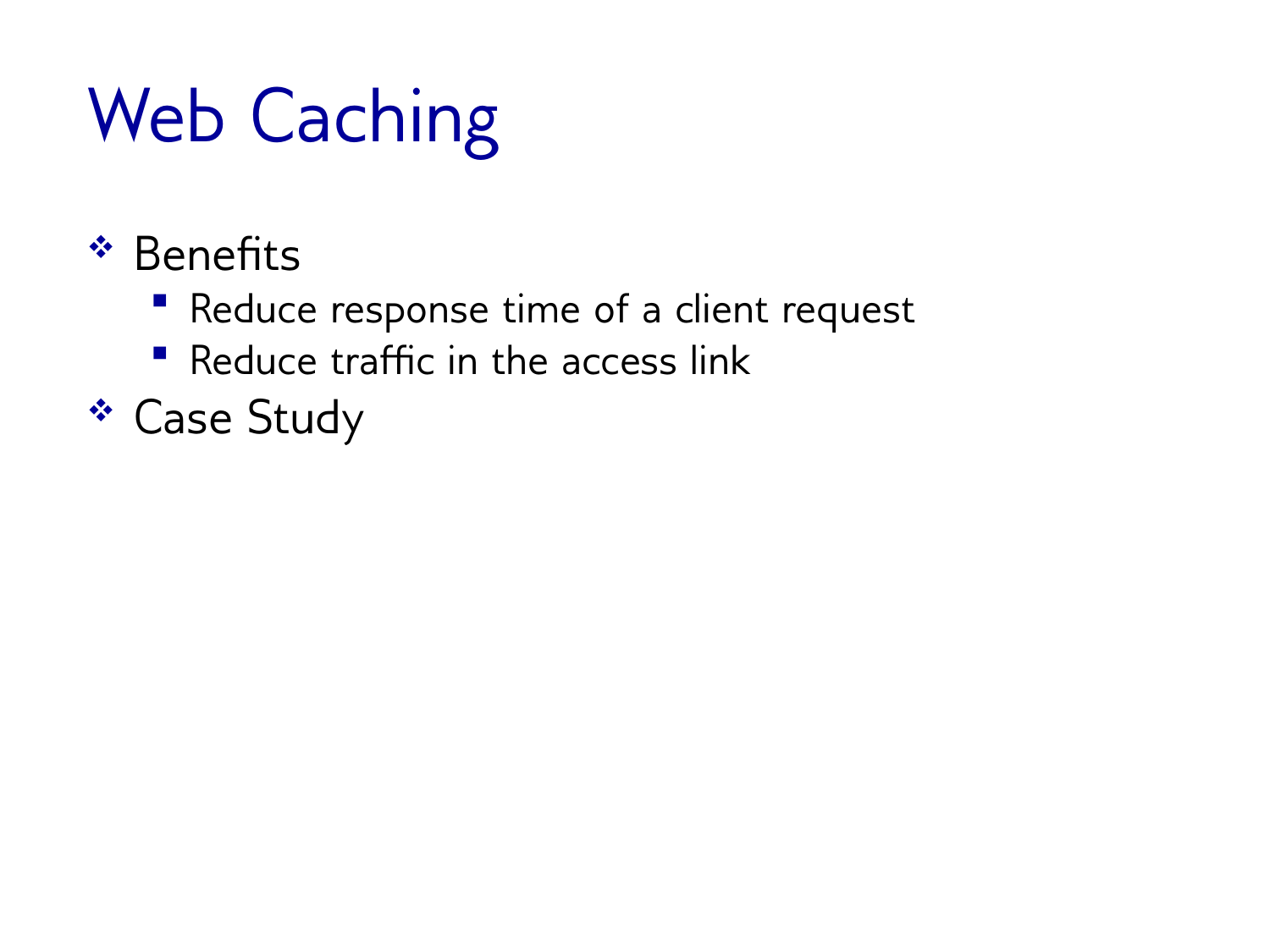

Web Caching
Benefits
Reduce response time of a client request
Reduce traffic in the access link
Case Study